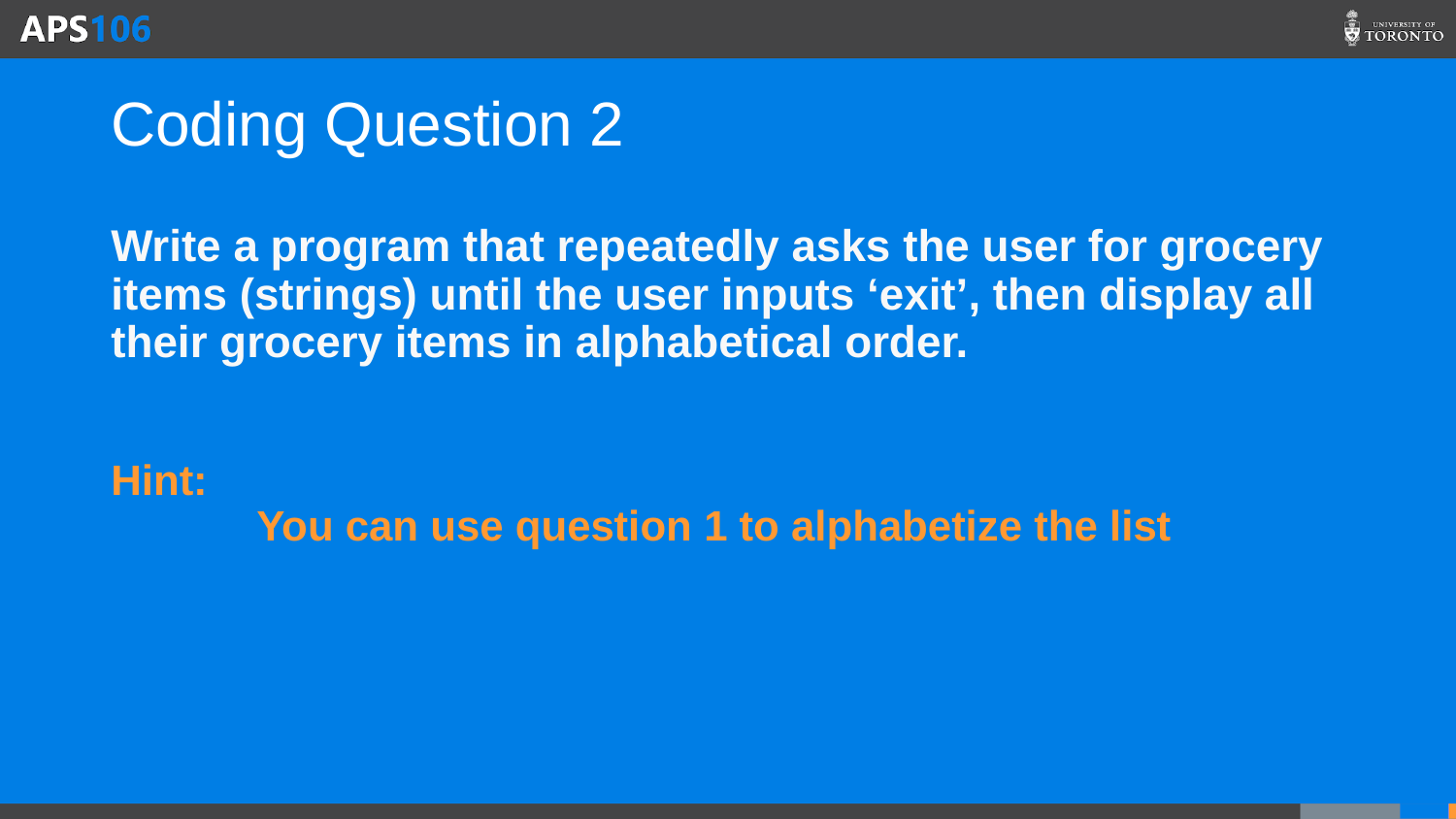

# Coding Question 2
Write a program that repeatedly asks the user for grocery items (strings) until the user inputs ‘exit’, then display all their grocery items in alphabetical order.

Hint:
	You can use question 1 to alphabetize the list